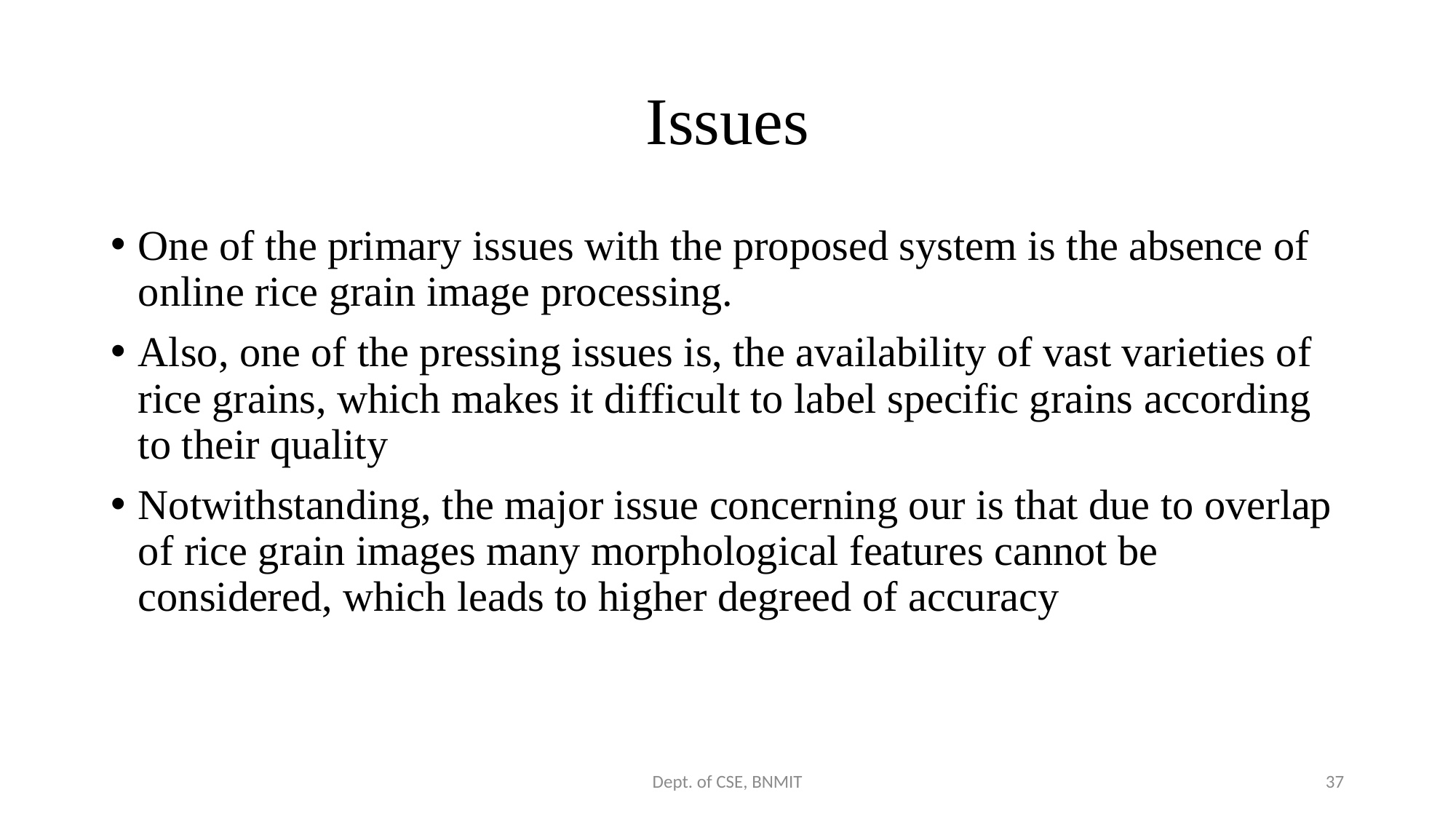

# Issues
One of the primary issues with the proposed system is the absence of online rice grain image processing.
Also, one of the pressing issues is, the availability of vast varieties of rice grains, which makes it difficult to label specific grains according to their quality
Notwithstanding, the major issue concerning our is that due to overlap of rice grain images many morphological features cannot be considered, which leads to higher degreed of accuracy

Dept. of CSE, BNMIT
37